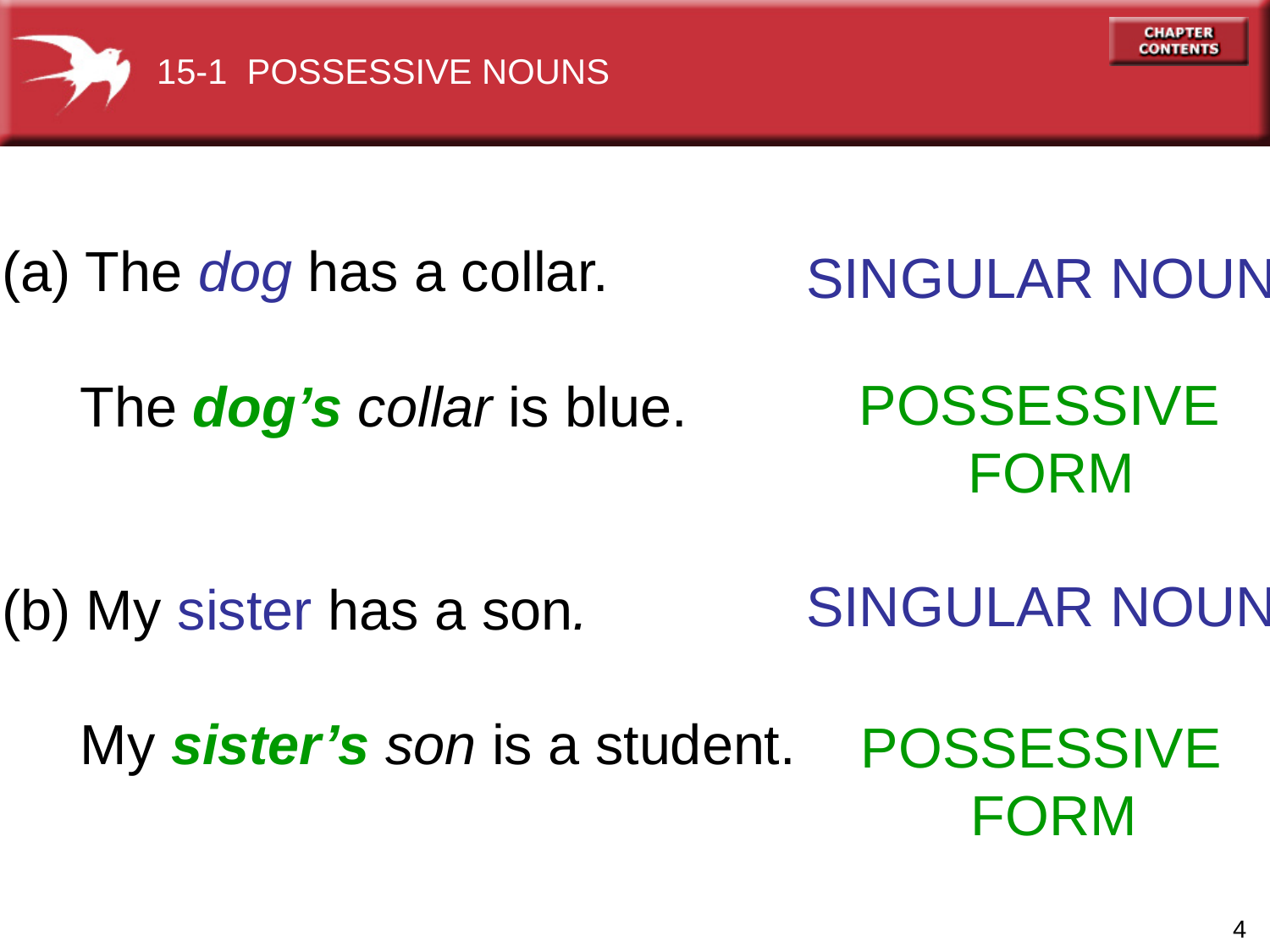

15-1  POSSESSIVE NOUNS
(a) The dog has a collar.

     The dog’s collar is blue.

(b) My sister has a son.

     My sister’s son is a student.
SINGULAR NOUN
POSSESSIVE
       FORM
SINGULAR NOUN
POSSESSIVE
        FORM
4